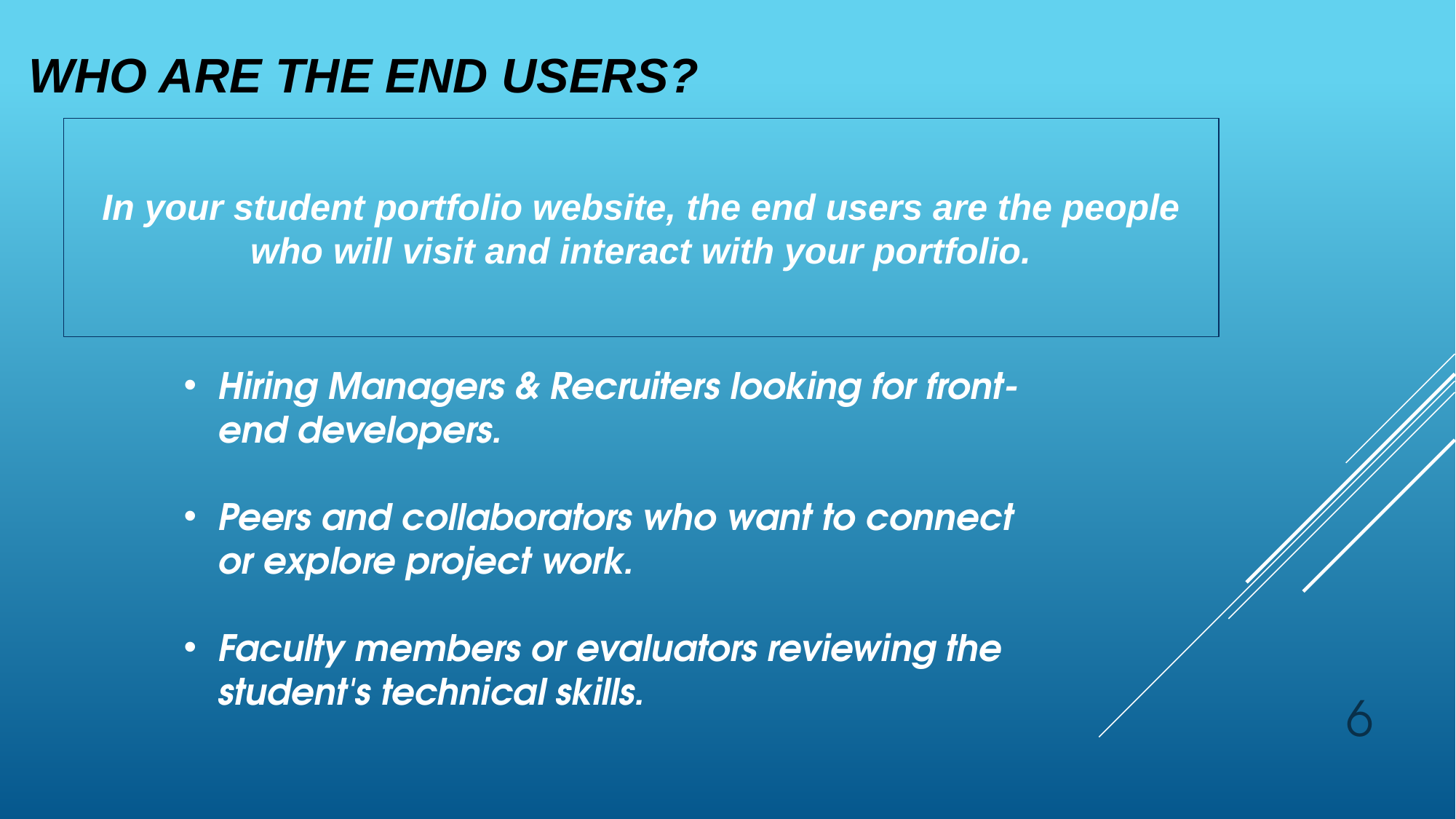

# WHO ARE THE END USERS?
In your student portfolio website, the end users are the people who will visit and interact with your portfolio.
Hiring Managers & Recruiters looking for front-end developers.

Peers and collaborators who want to connect or explore project work.

Faculty members or evaluators reviewing the student's technical skills.
6